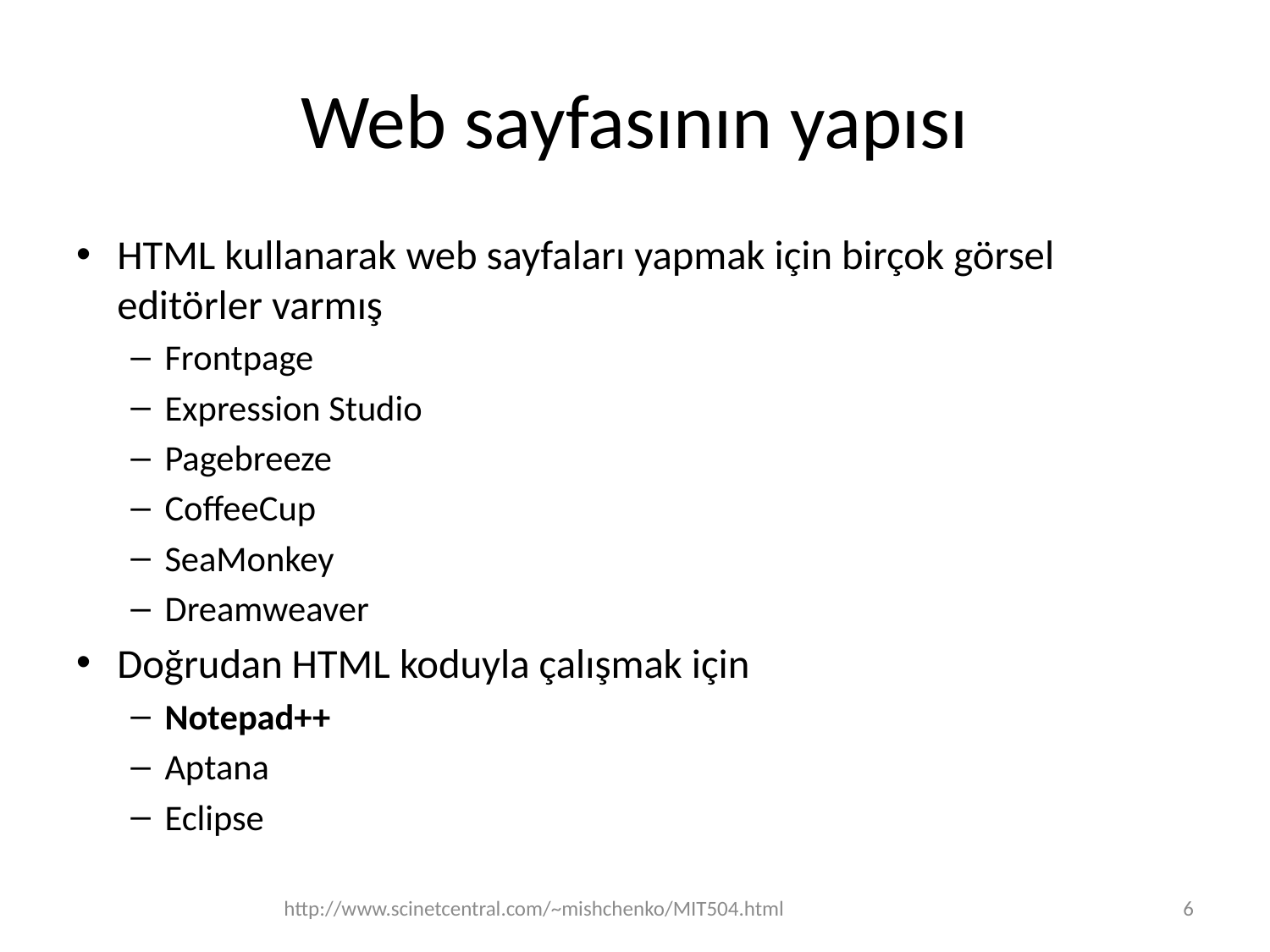

# Web sayfasının yapısı
HTML kullanarak web sayfaları yapmak için birçok görsel editörler varmış
Frontpage
Expression Studio
Pagebreeze
CoffeeCup
SeaMonkey
Dreamweaver
Doğrudan HTML koduyla çalışmak için
Notepad++
Aptana
Eclipse

http://www.scinetcentral.com/~mishchenko/MIT504.html
6